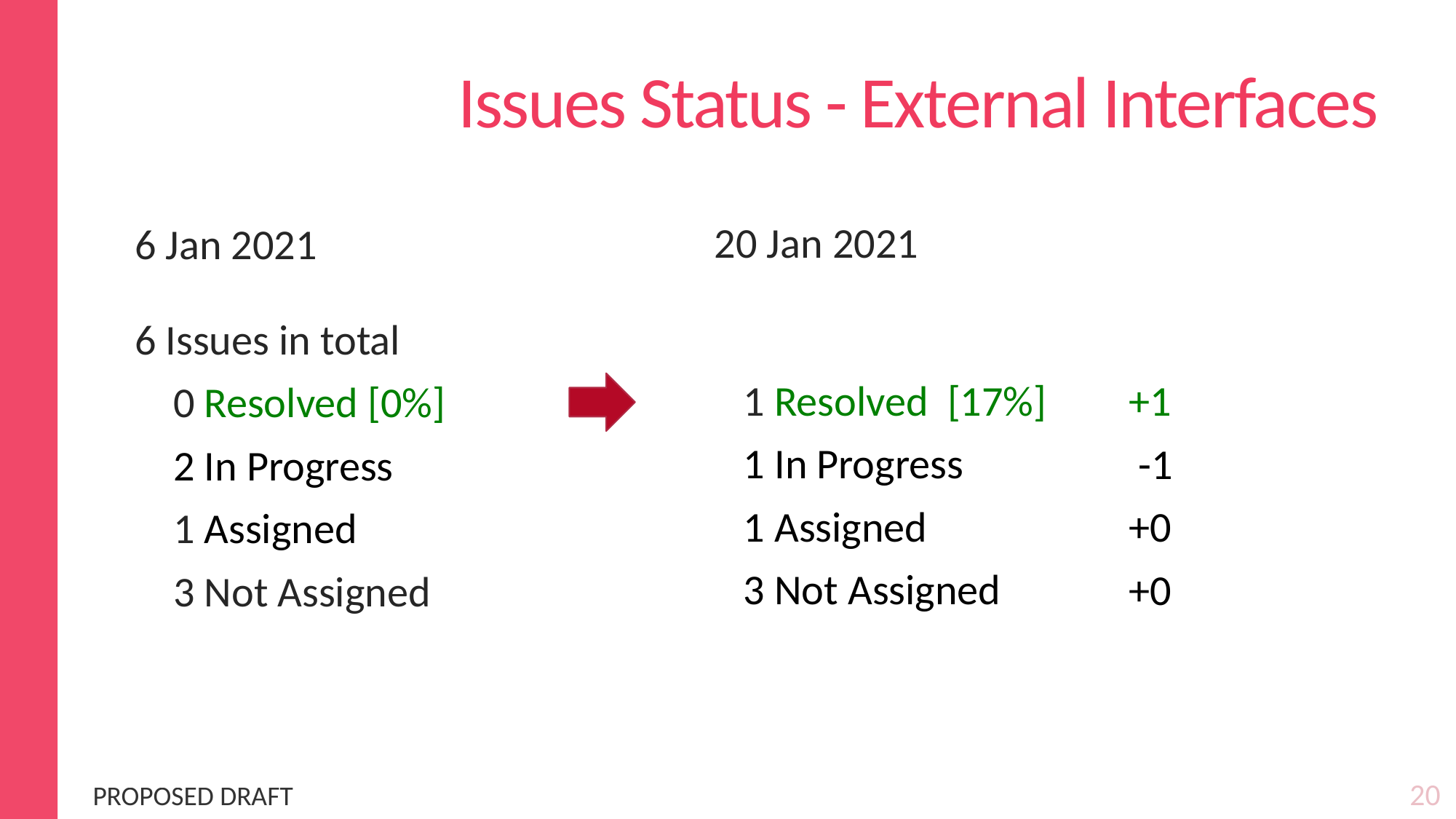

# Issues Status - External Interfaces
20 Jan 2021

   1 Resolved  [17%]
   1 In Progress
   1 Assigned
   3 Not Assigned
6 Jan 2021

6 Issues in total
    0 Resolved [0%]
    2 In Progress
    1 Assigned
    3 Not Assigned

+1
 -1
+0
+0
20
PROPOSED DRAFT